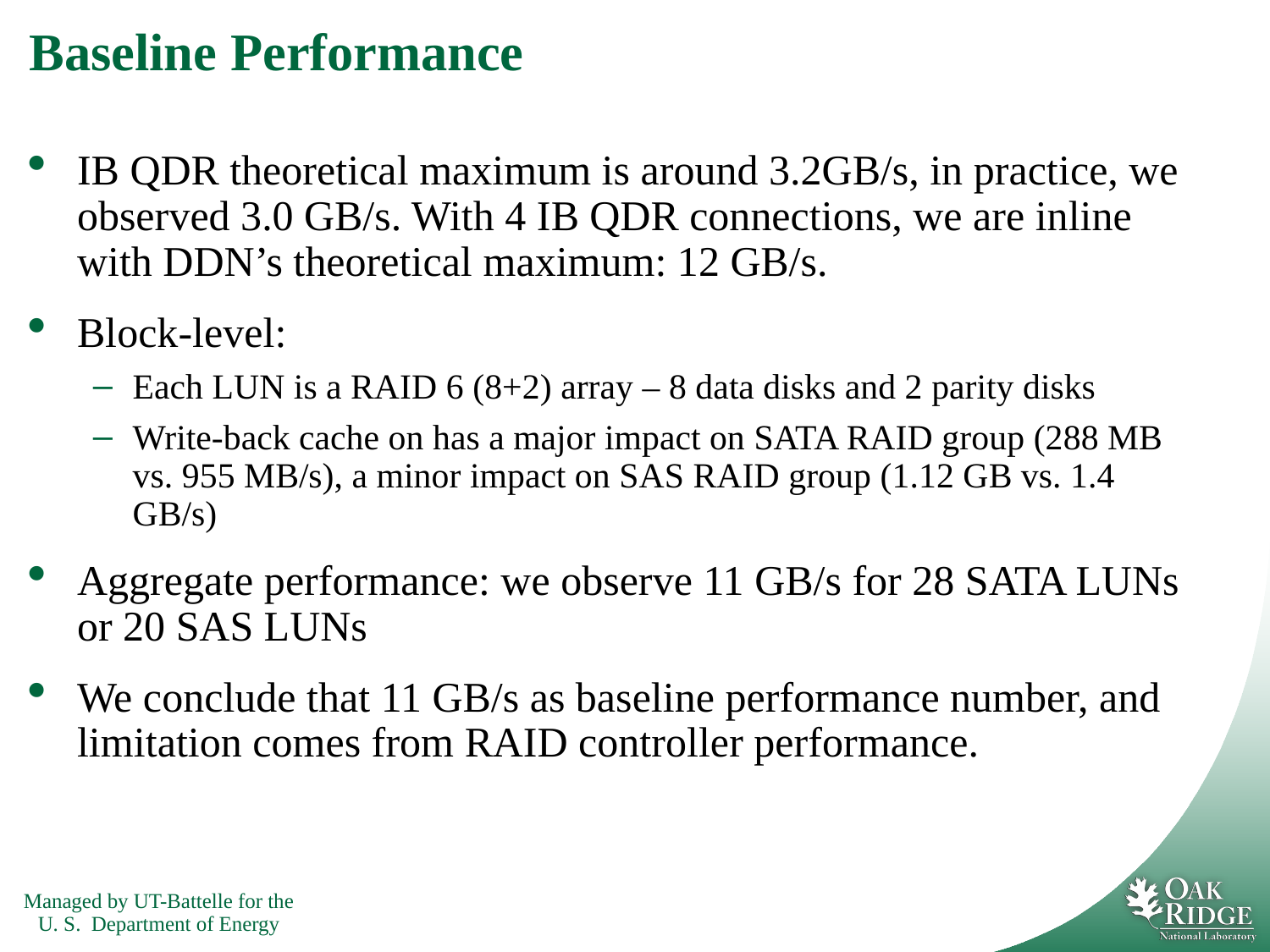

# Baseline Performance
IB QDR theoretical maximum is around 3.2GB/s, in practice, we observed 3.0 GB/s. With 4 IB QDR connections, we are inline with DDN’s theoretical maximum: 12 GB/s.
Block-level:
Each LUN is a RAID 6 (8+2) array – 8 data disks and 2 parity disks
Write-back cache on has a major impact on SATA RAID group (288 MB vs. 955 MB/s), a minor impact on SAS RAID group (1.12 GB vs. 1.4 GB/s)
Aggregate performance: we observe 11 GB/s for 28 SATA LUNs or 20 SAS LUNs
We conclude that 11 GB/s as baseline performance number, and limitation comes from RAID controller performance.